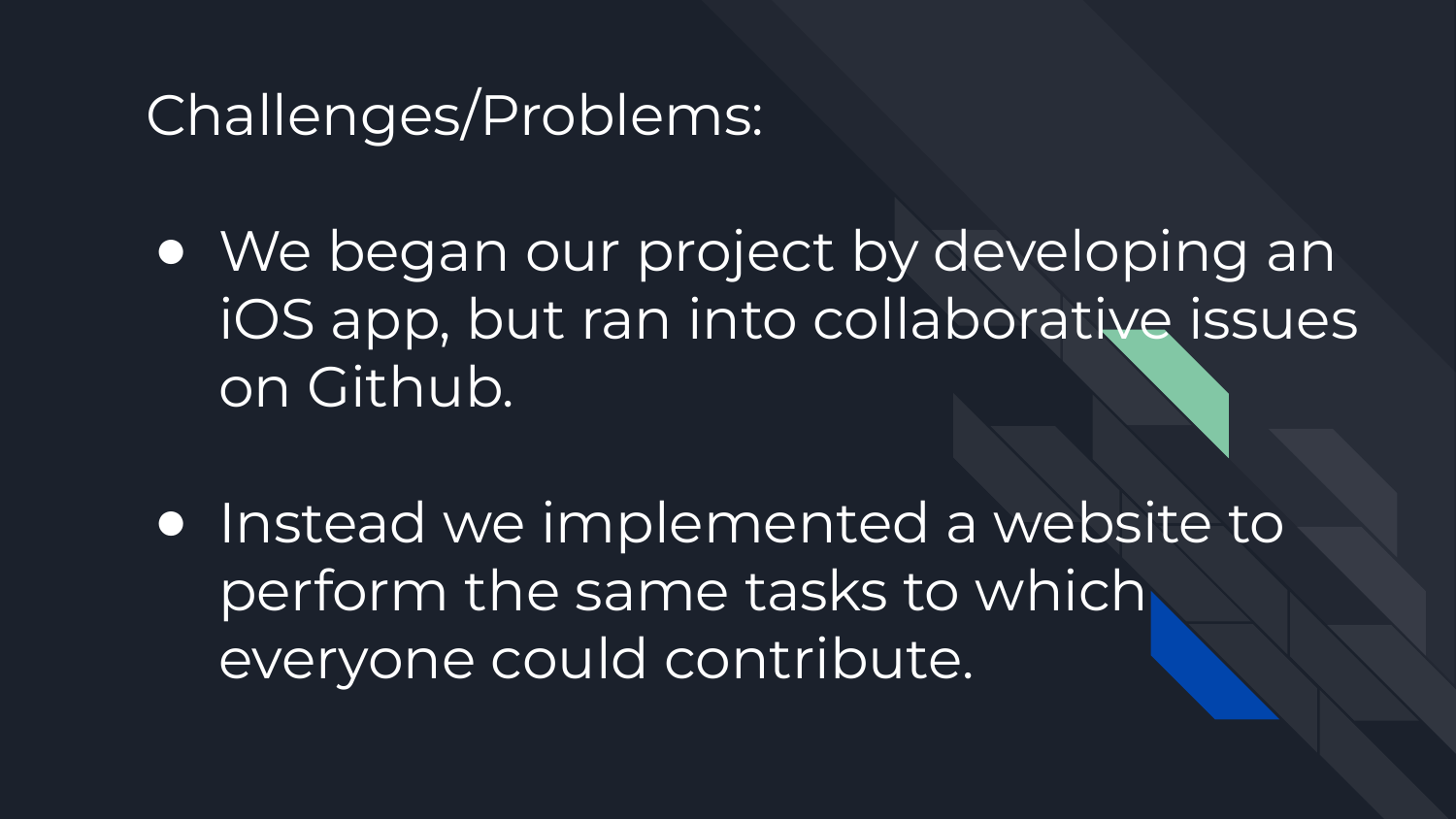

# Challenges/Problems:

We began our project by developing an iOS app, but ran into collaborative issues on Github.

Instead we implemented a website to perform the same tasks to which everyone could contribute.